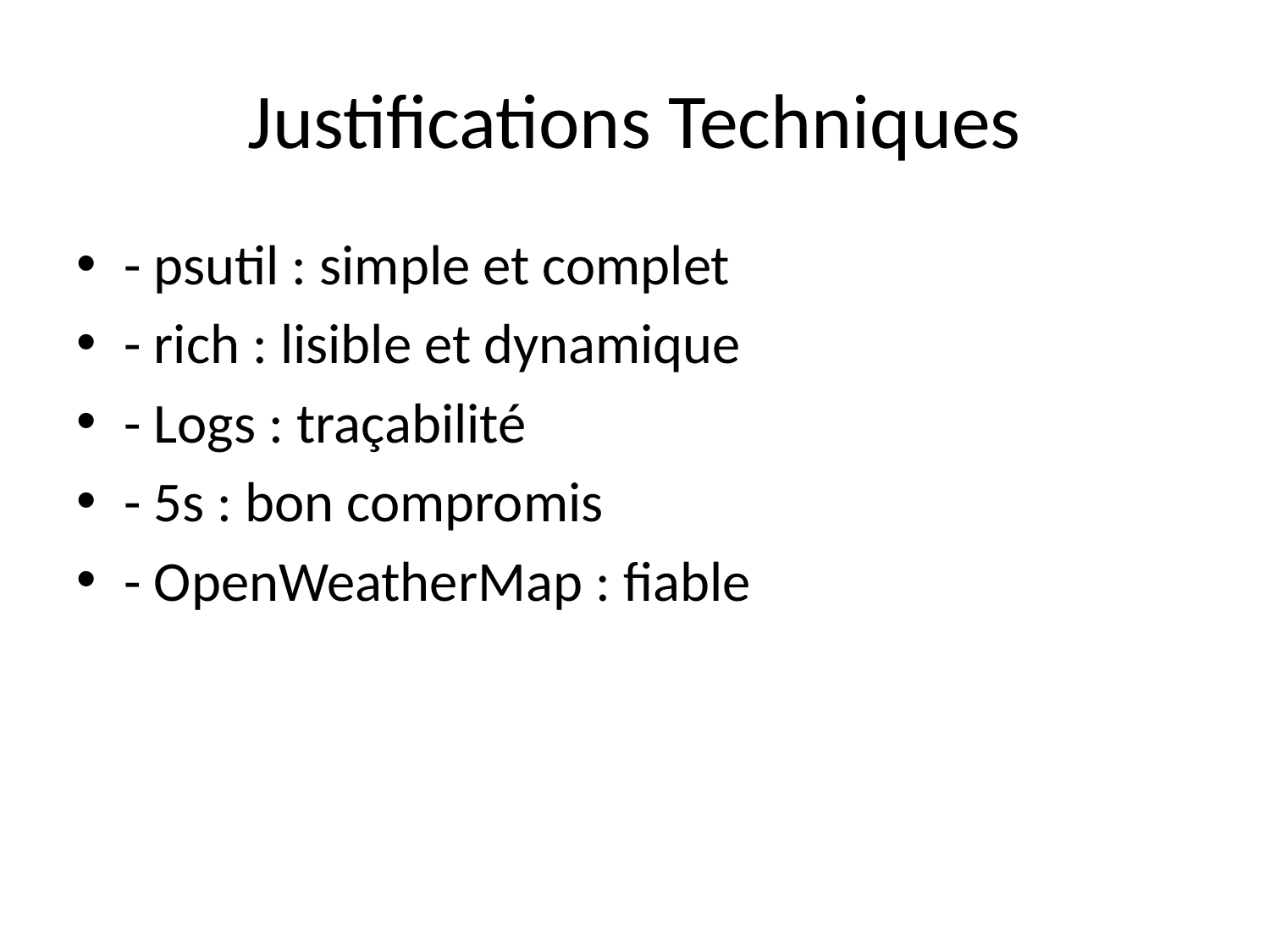

# Justifications Techniques
- psutil : simple et complet
- rich : lisible et dynamique
- Logs : traçabilité
- 5s : bon compromis
- OpenWeatherMap : fiable